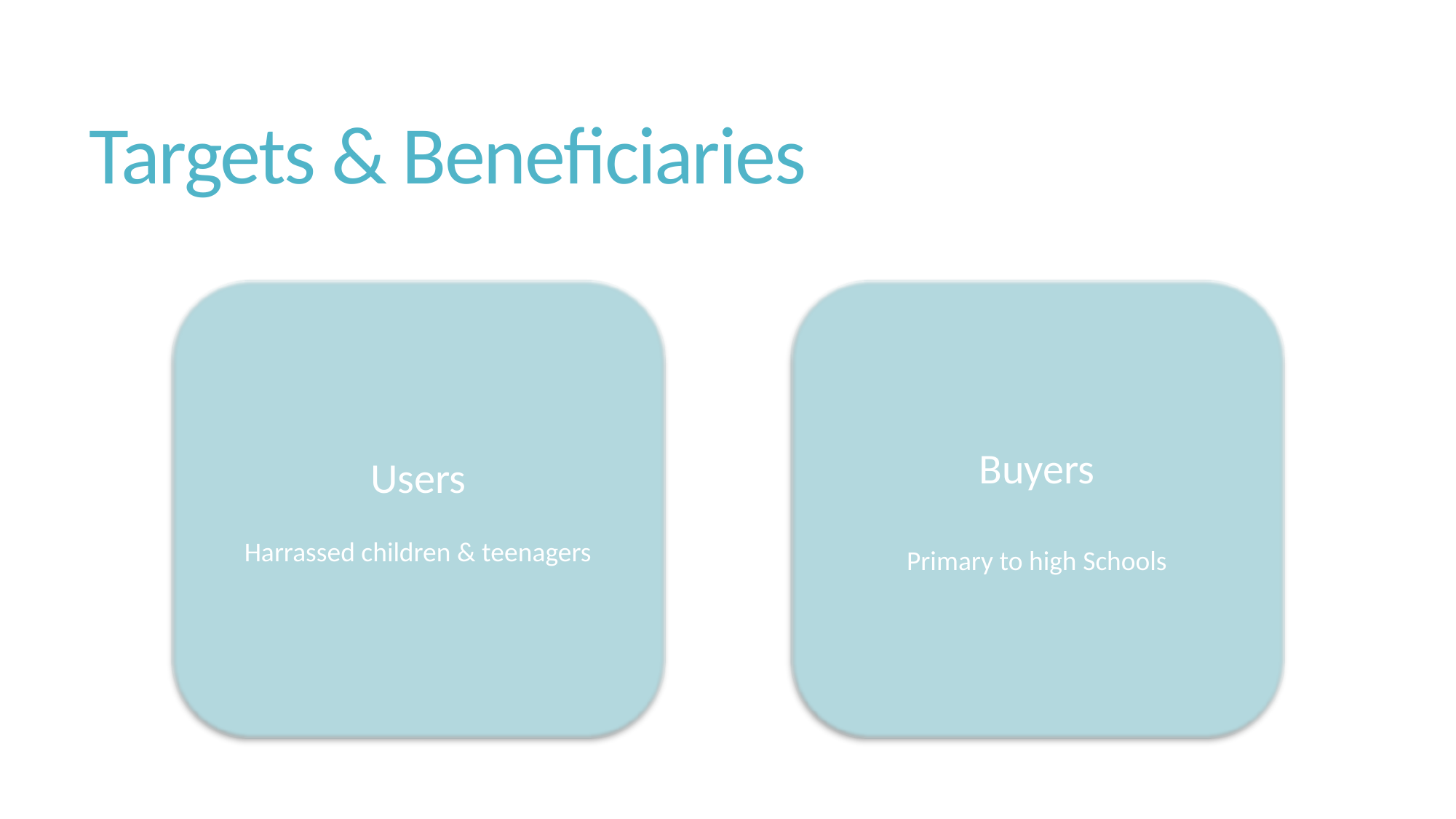

# Targets & Beneficiaries
Users

Harrassed children & teenagers
Buyers

Primary to high Schools